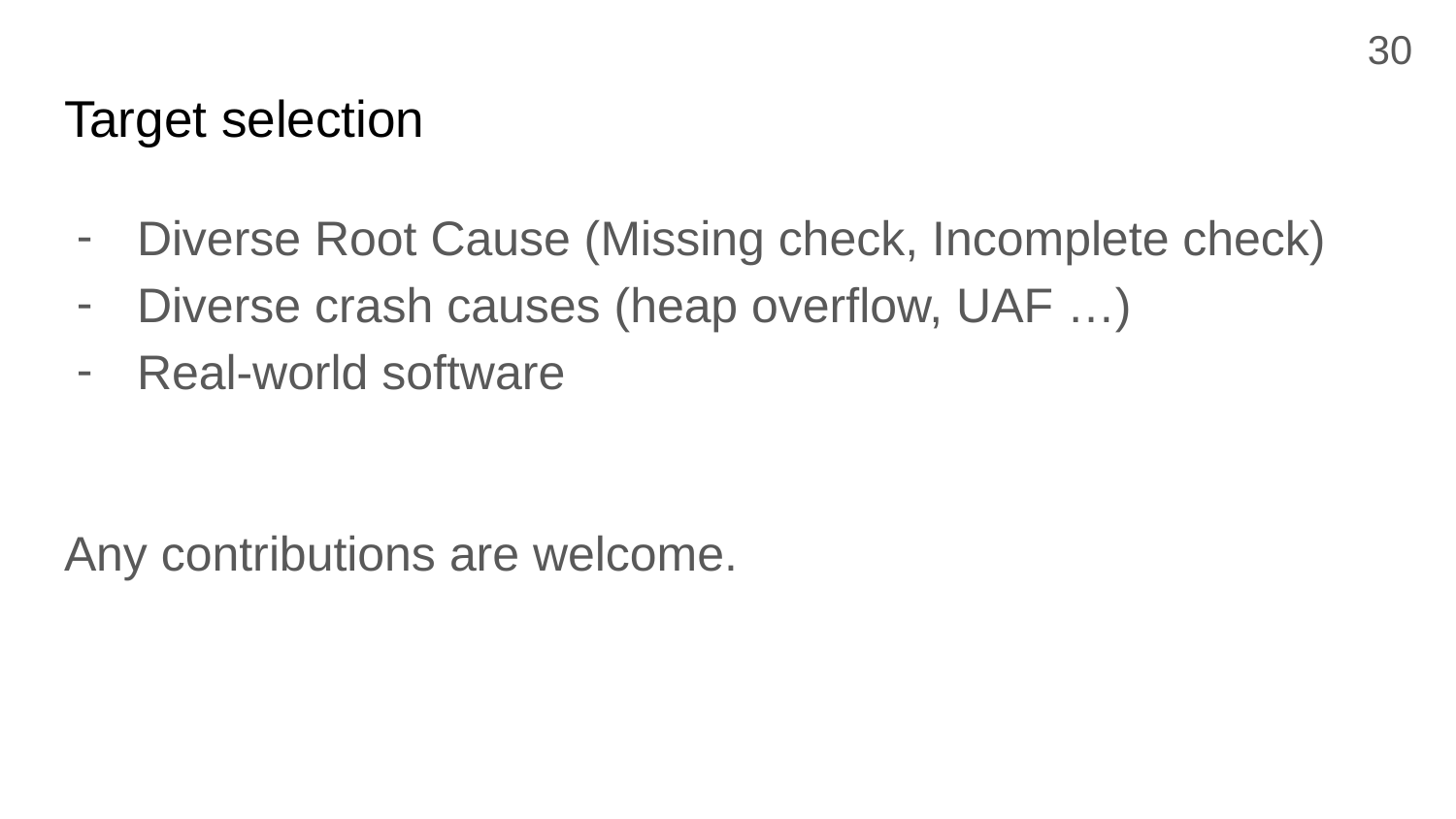

30
# Target selection
Diverse Root Cause (Missing check, Incomplete check)
Diverse crash causes (heap overflow, UAF …)
Real-world software

Any contributions are welcome.